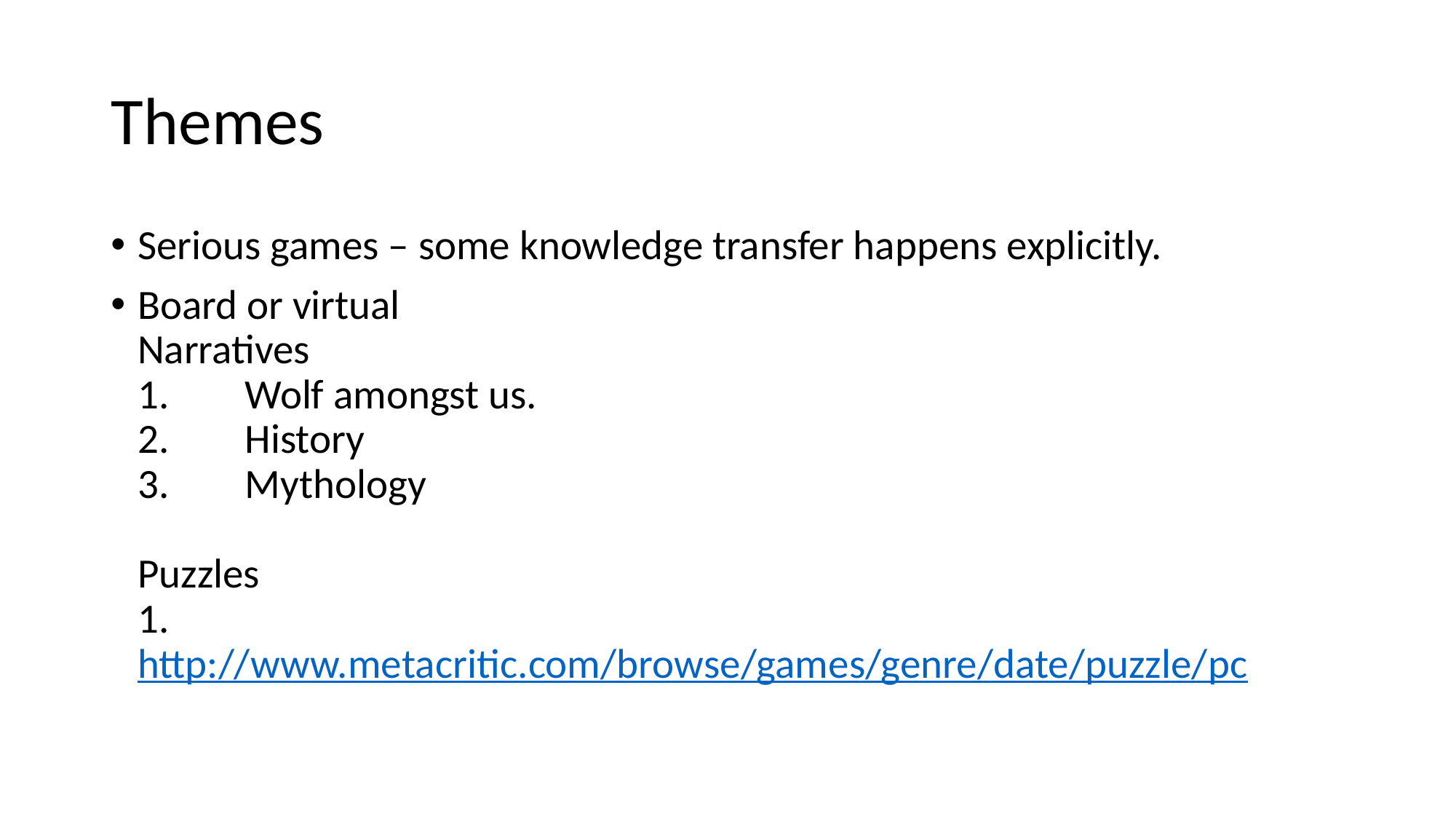

# Themes
Serious games – some knowledge transfer happens explicitly.
Board or virtual
Narratives
1.        Wolf amongst us.
2.        History
3.        Mythology
Puzzles
1.        http://www.metacritic.com/browse/games/genre/date/puzzle/pc